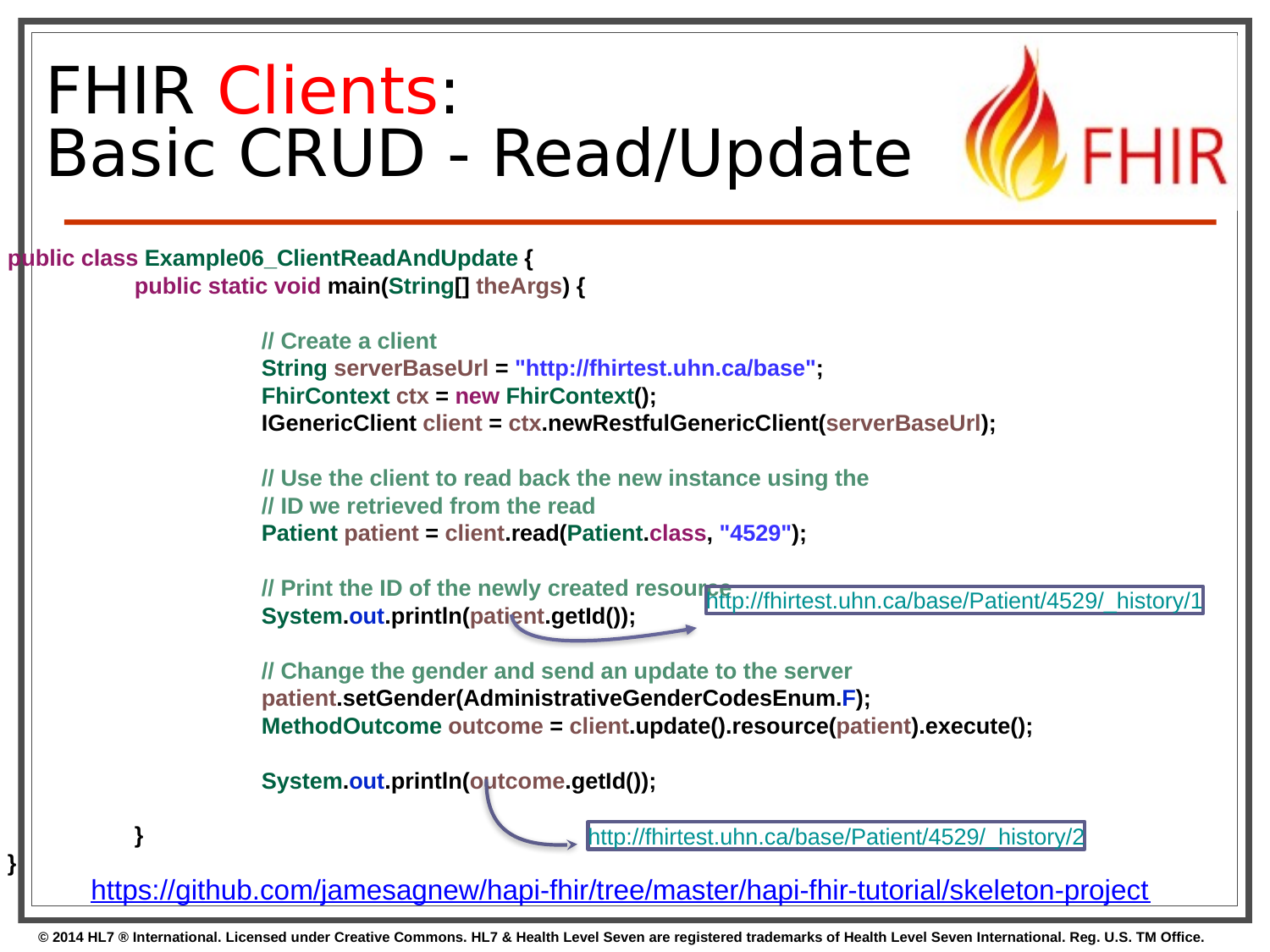

# FHIR Clients:
Basic CRUD - Read/Update
public class Example06_ClientReadAndUpdate {
	public static void main(String[] theArgs) {

		// Create a client
		String serverBaseUrl = "http://fhirtest.uhn.ca/base";
		FhirContext ctx = new FhirContext();
		IGenericClient client = ctx.newRestfulGenericClient(serverBaseUrl);

		// Use the client to read back the new instance using the
		// ID we retrieved from the read
		Patient patient = client.read(Patient.class, "4529");

		// Print the ID of the newly created resource
		System.out.println(patient.getId());

		// Change the gender and send an update to the server
		patient.setGender(AdministrativeGenderCodesEnum.F);
		MethodOutcome outcome = client.update().resource(patient).execute();

		System.out.println(outcome.getId());

	}
}
http://fhirtest.uhn.ca/base/Patient/4529/_history/1

http://fhirtest.uhn.ca/base/Patient/4529/_history/2
https://github.com/jamesagnew/hapi-fhir/tree/master/hapi-fhir-tutorial/skeleton-project
26